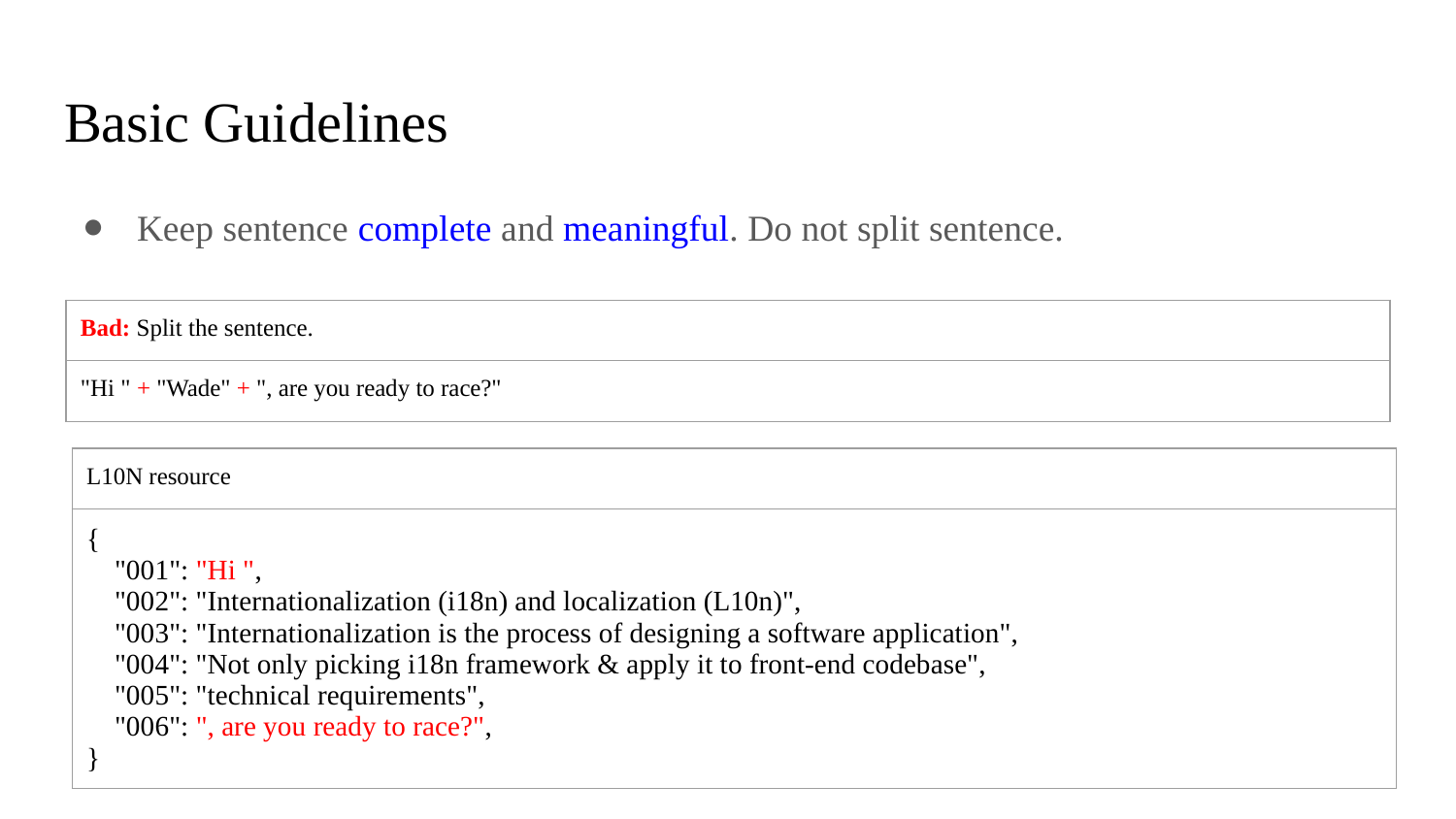

# Basic Guidelines
Keep sentence complete and meaningful. Do not split sentence.
| Bad: Split the sentence. |
| --- |
| "Hi " + "Wade" + ", are you ready to race?" |
| L10N resource |
| --- |
| { "001": "Hi ", "002": "Internationalization (i18n) and localization (L10n)", "003": "Internationalization is the process of designing a software application", "004": "Not only picking i18n framework & apply it to front-end codebase", "005": "technical requirements", "006": ", are you ready to race?", } |